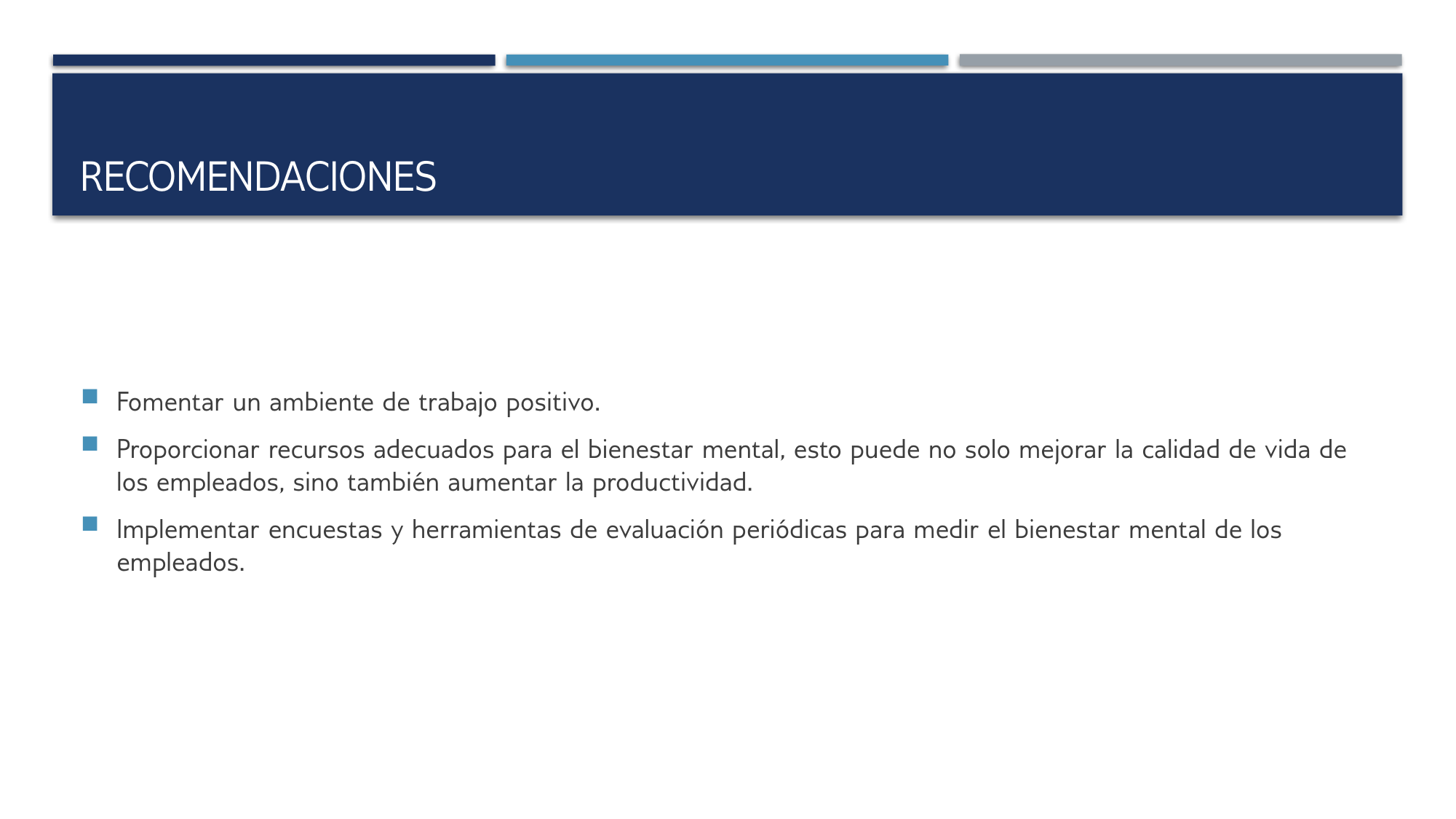

# RECOMENDACIONES
Fomentar un ambiente de trabajo positivo.
Proporcionar recursos adecuados para el bienestar mental, esto puede no solo mejorar la calidad de vida de los empleados, sino también aumentar la productividad.
Implementar encuestas y herramientas de evaluación periódicas para medir el bienestar mental de los empleados.